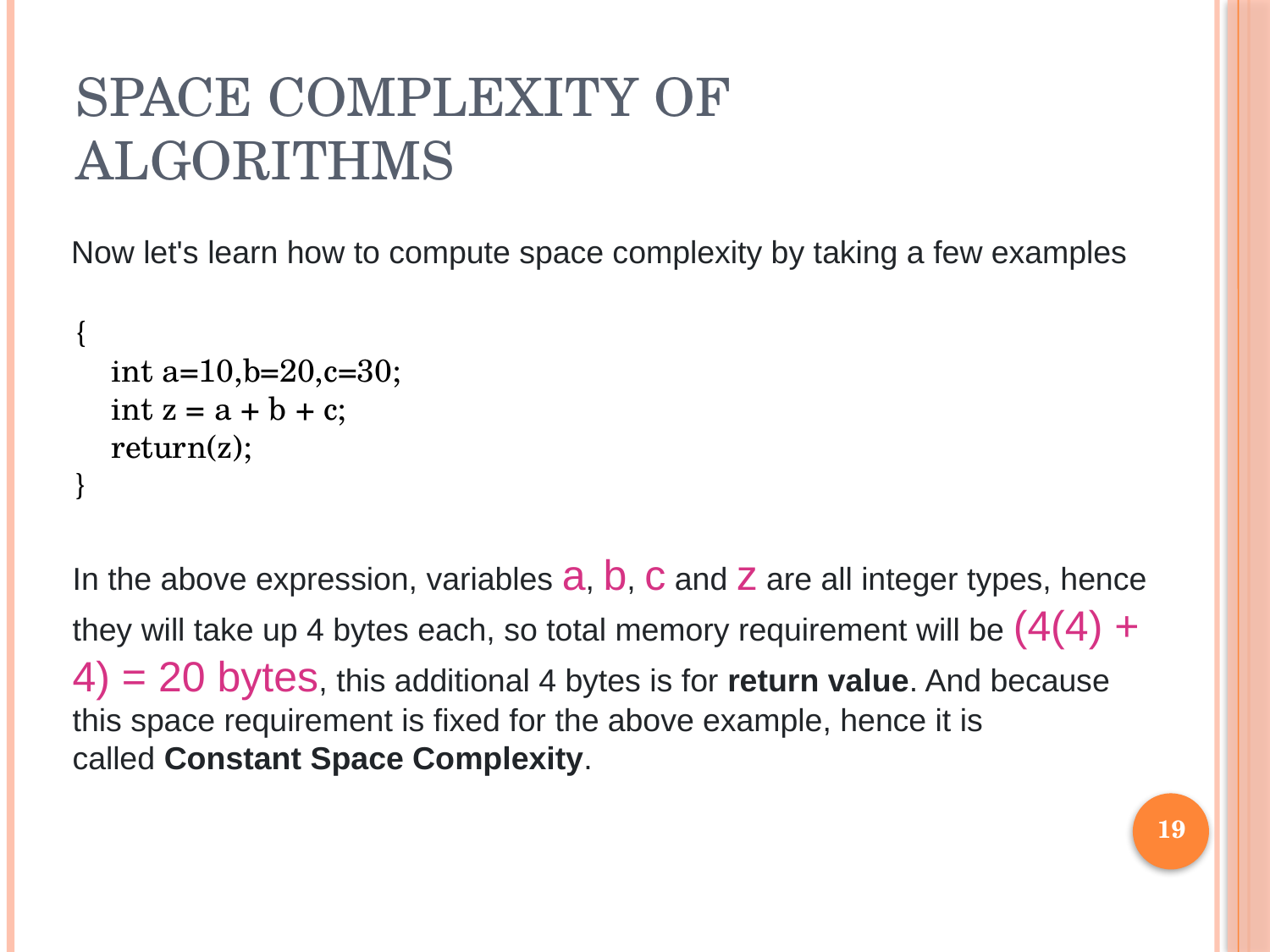

# Space Complexity of Algorithms
Now let's learn how to compute space complexity by taking a few examples
{
    int a=10,b=20,c=30;
    int z = a + b + c;
    return(z);
}

In the above expression, variables a, b, c and z are all integer types, hence they will take up 4 bytes each, so total memory requirement will be (4(4) + 4) = 20 bytes, this additional 4 bytes is for return value. And because this space requirement is fixed for the above example, hence it is called Constant Space Complexity.
19